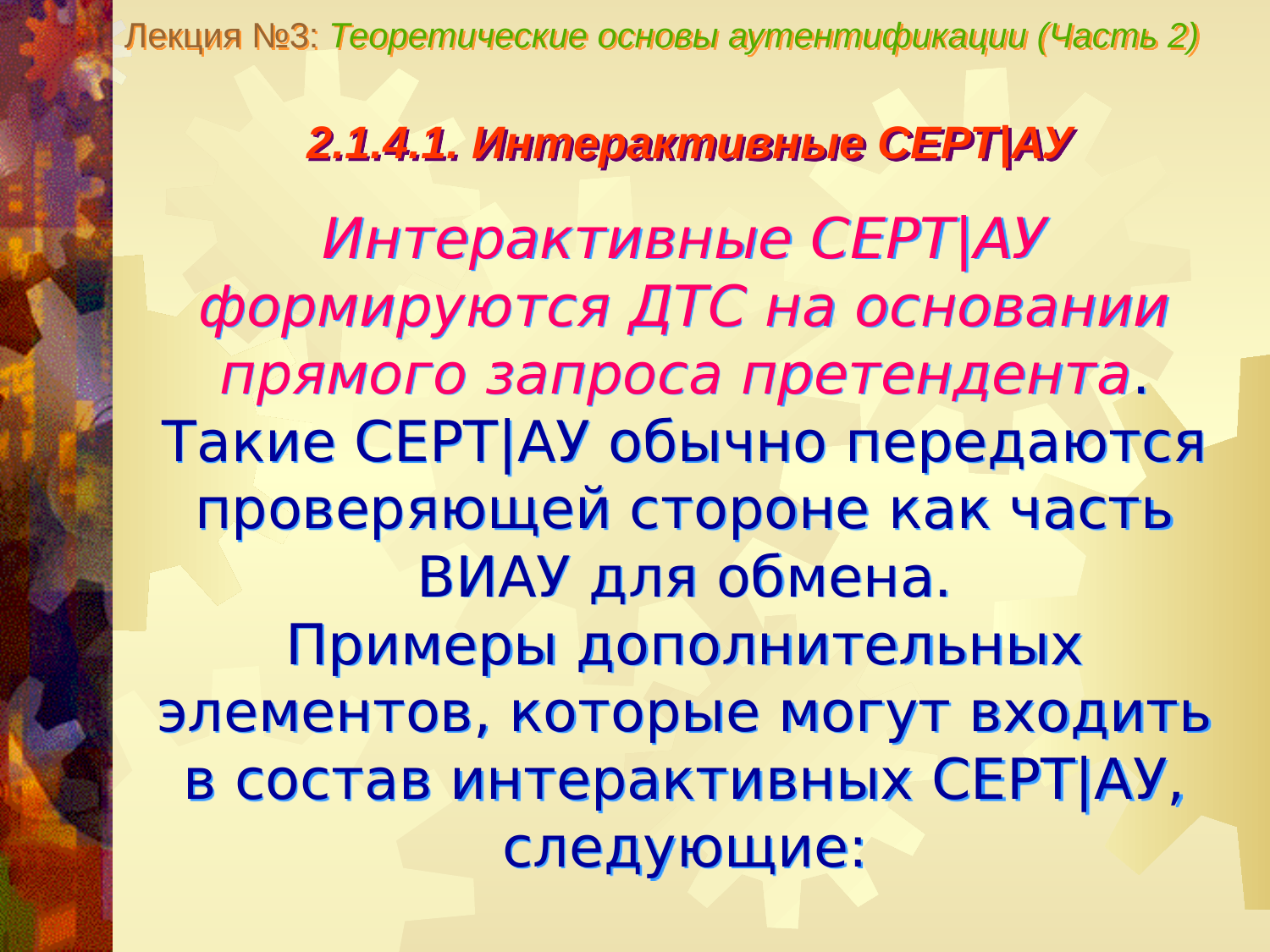

Лекция №3: Теоретические основы аутентификации (Часть 2)
2.1.4.1. Интерактивные СЕРТ|АУ
Интерактивные СЕРТ|АУ формируются ДТС на основании прямого запроса претендента. Такие СЕРТ|АУ обычно передаются проверяющей стороне как часть ВИАУ для обмена.
Примеры дополнительных элементов, которые могут входить в состав интерактивных СЕРТ|АУ, следующие: